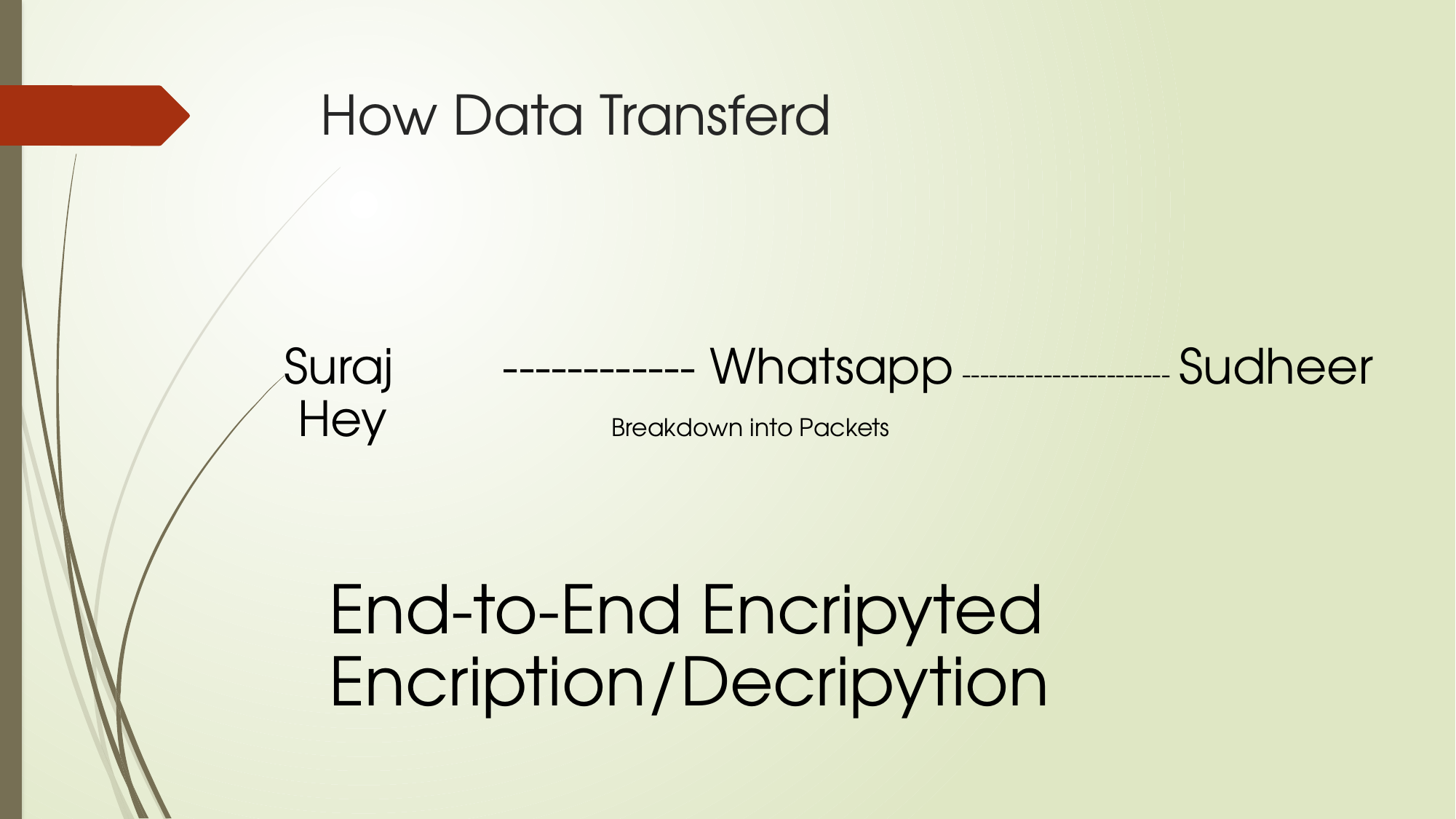

# How Data Transferd
Suraj 	------------ Whatsapp ----------------------- Sudheer
 Hey  		Breakdown into Packets
End-to-End Encripyted
Encription/Decripytion